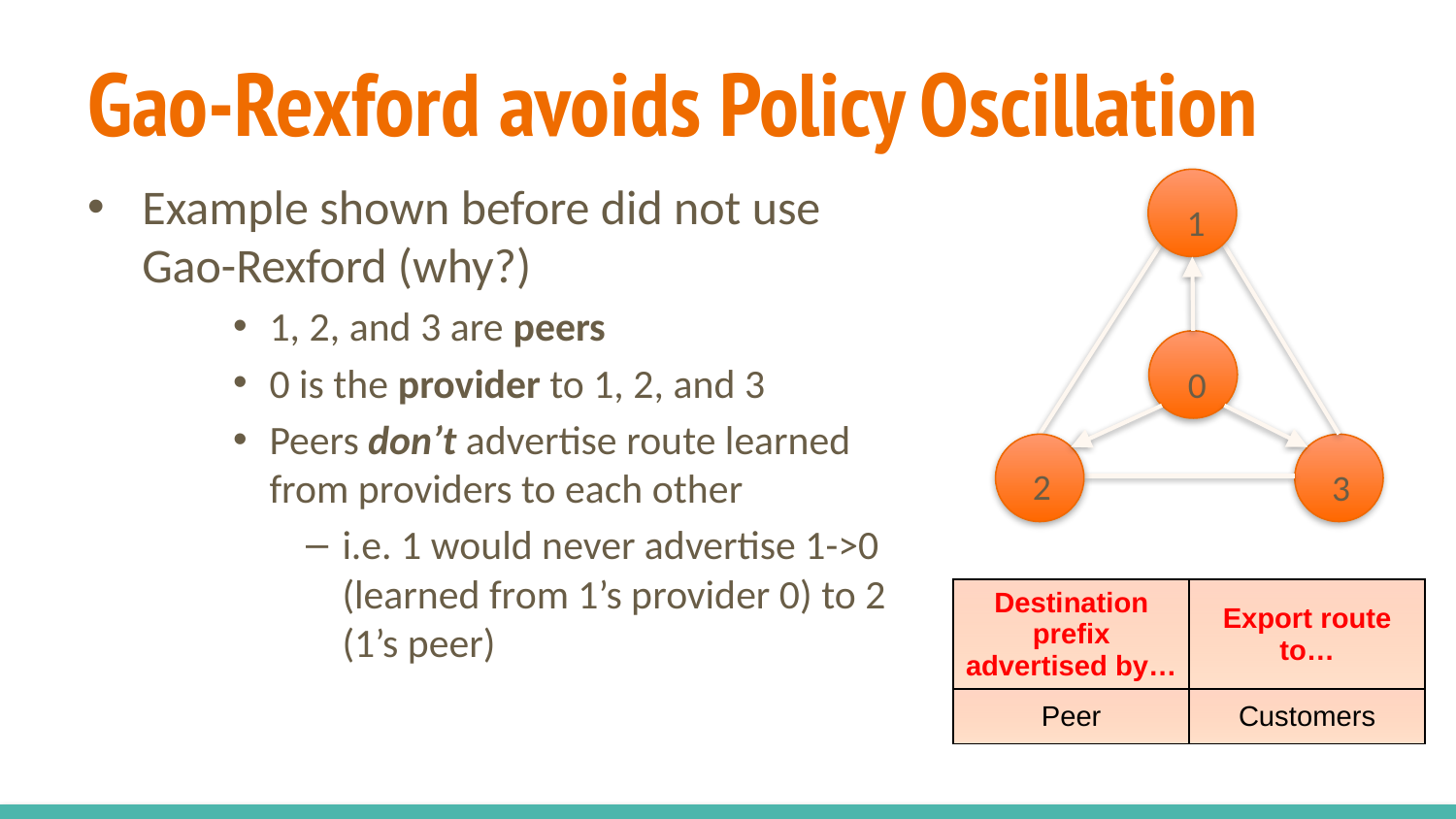

# Gao-Rexford avoids Policy Oscillation
Example shown before did not use Gao-Rexford (why?)
1, 2, and 3 are peers
0 is the provider to 1, 2, and 3
Peers don’t advertise route learned from providers to each other
i.e. 1 would never advertise 1->0 (learned from 1’s provider 0) to 2 (1’s peer)

1

0

3

2
| Destination prefix advertised by… | Export route to… |
| --- | --- |
| Peer | Customers |